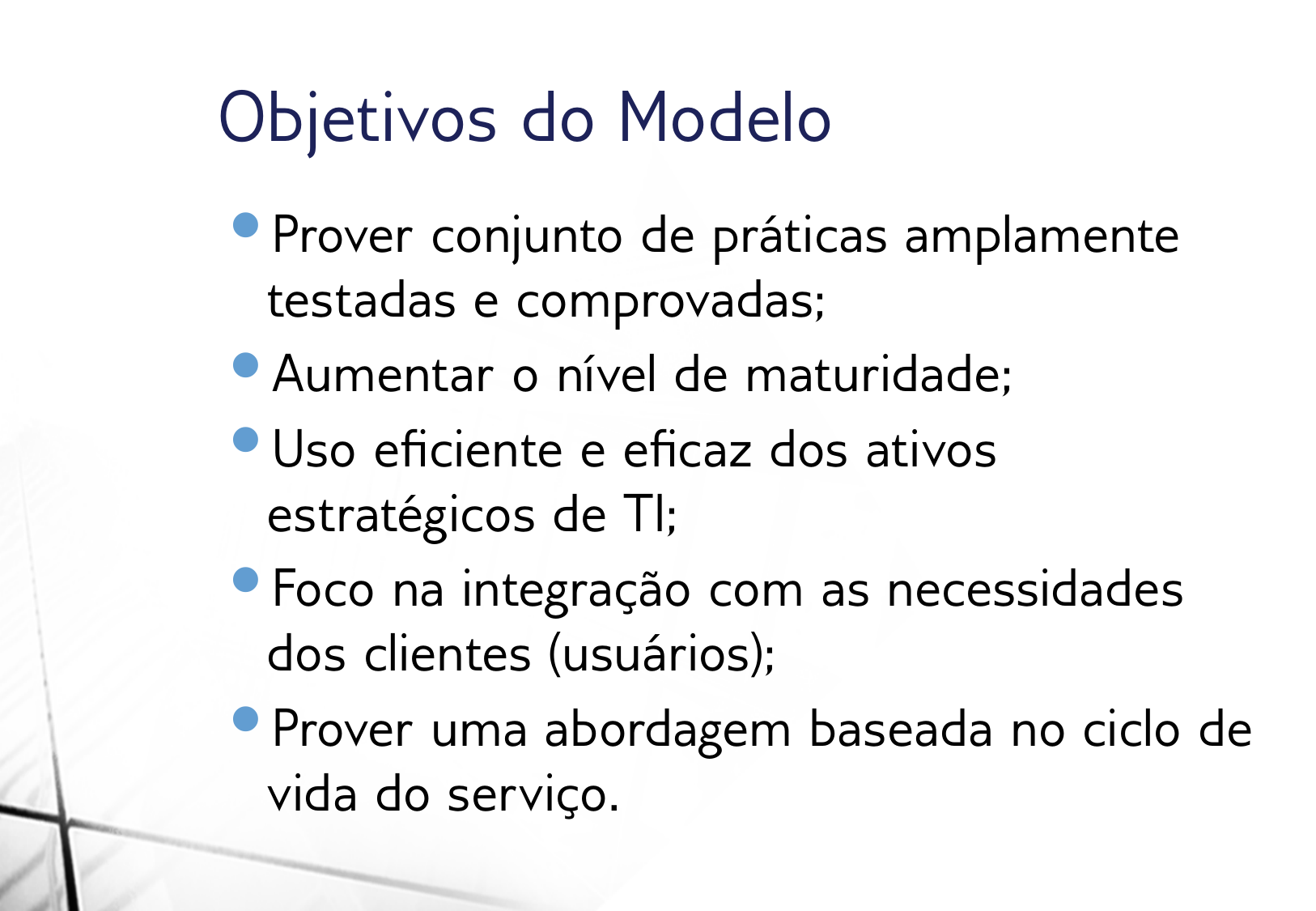

Objetivos do Modelo
Prover conjunto de práticas amplamente testadas e comprovadas;
Aumentar o nível de maturidade;
Uso eficiente e eficaz dos ativos estratégicos de TI;
Foco na integração com as necessidades dos clientes (usuários);
Prover uma abordagem baseada no ciclo de vida do serviço.